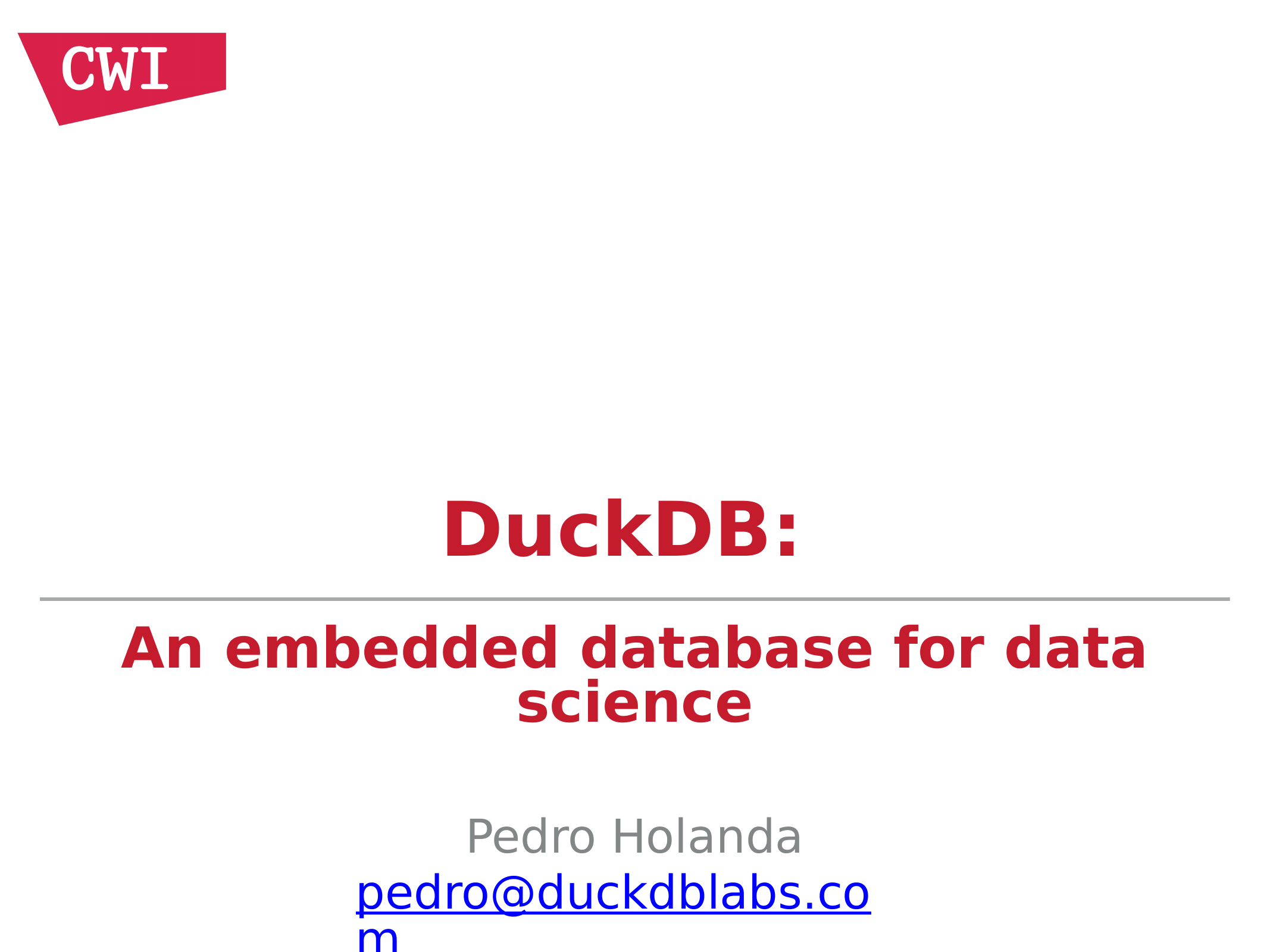

# DuckDB: An embedded database for data science
Pedro Holanda
pedro@duckdblabs.com